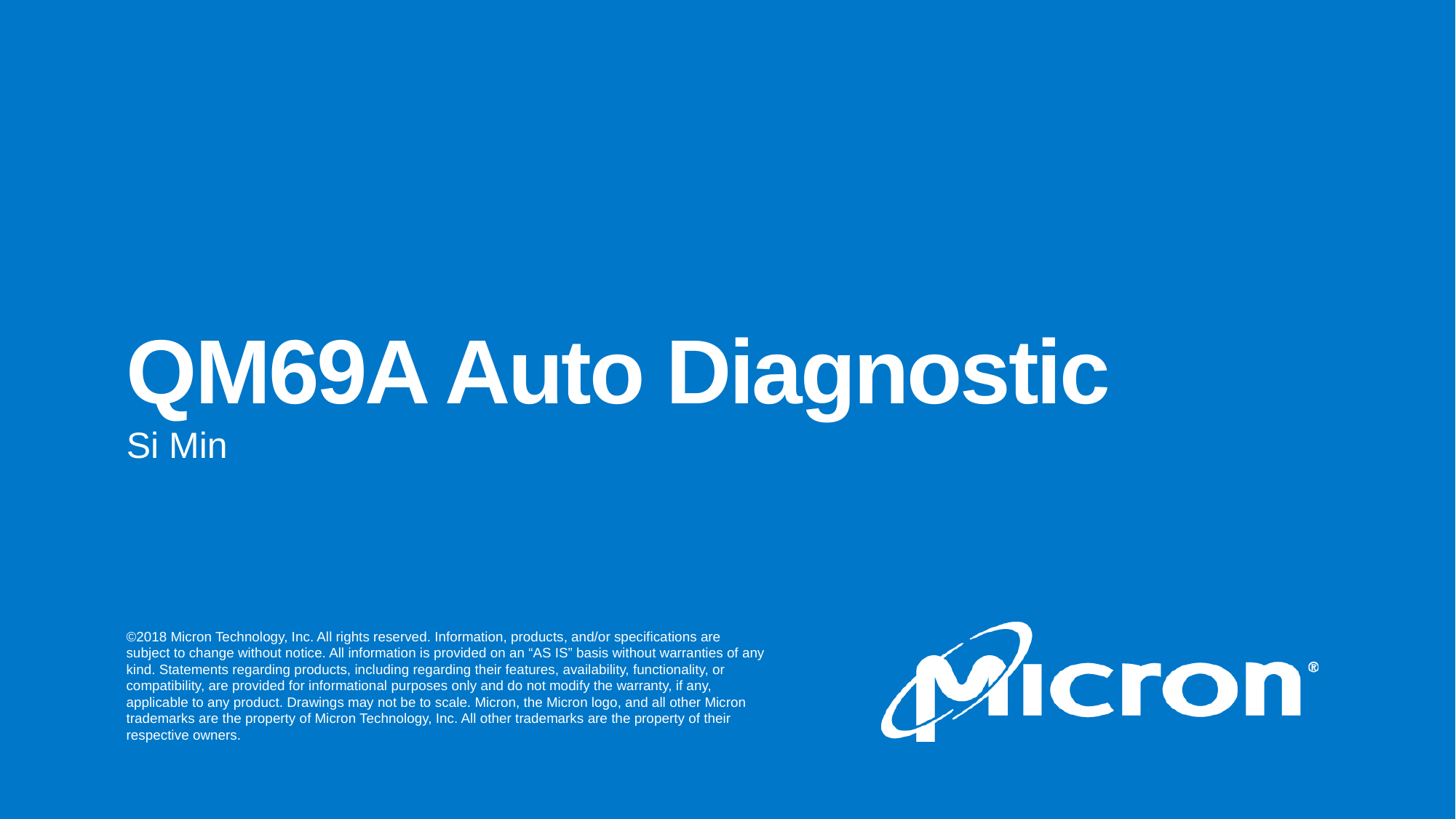

# QM69A Auto Diagnostic
Si Min
Micron Confidential
1